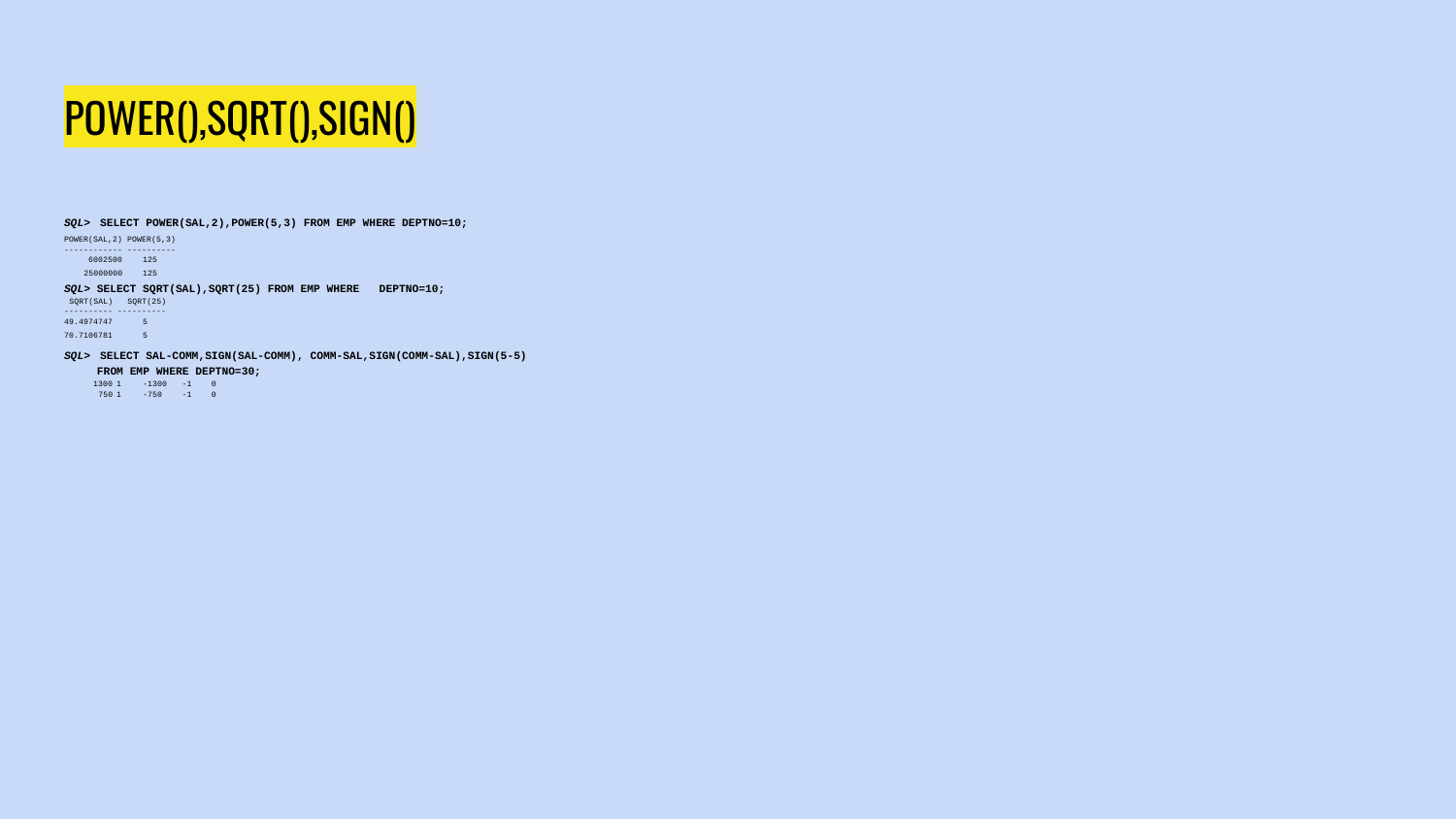

# POWER(),SQRT(),SIGN()
SQL> SELECT POWER(SAL,2),POWER(5,3) FROM EMP WHERE DEPTNO=10;
POWER(SAL,2) POWER(5,3)
------------ ----------
     6002500    	125
    25000000    	125
SQL> SELECT SQRT(SAL),SQRT(25) FROM EMP WHERE   DEPTNO=10;
 SQRT(SAL)   SQRT(25)
---------- ----------
49.4974747      	5
70.7106781      	5
SQL> SELECT SAL-COMM,SIGN(SAL-COMM), COMM-SAL,SIGN(COMM-SAL),SIGN(5-5)
     FROM EMP WHERE DEPTNO=30;
      1300	1  	-1300   	-1    0
       750	1   	-750   	-1    0